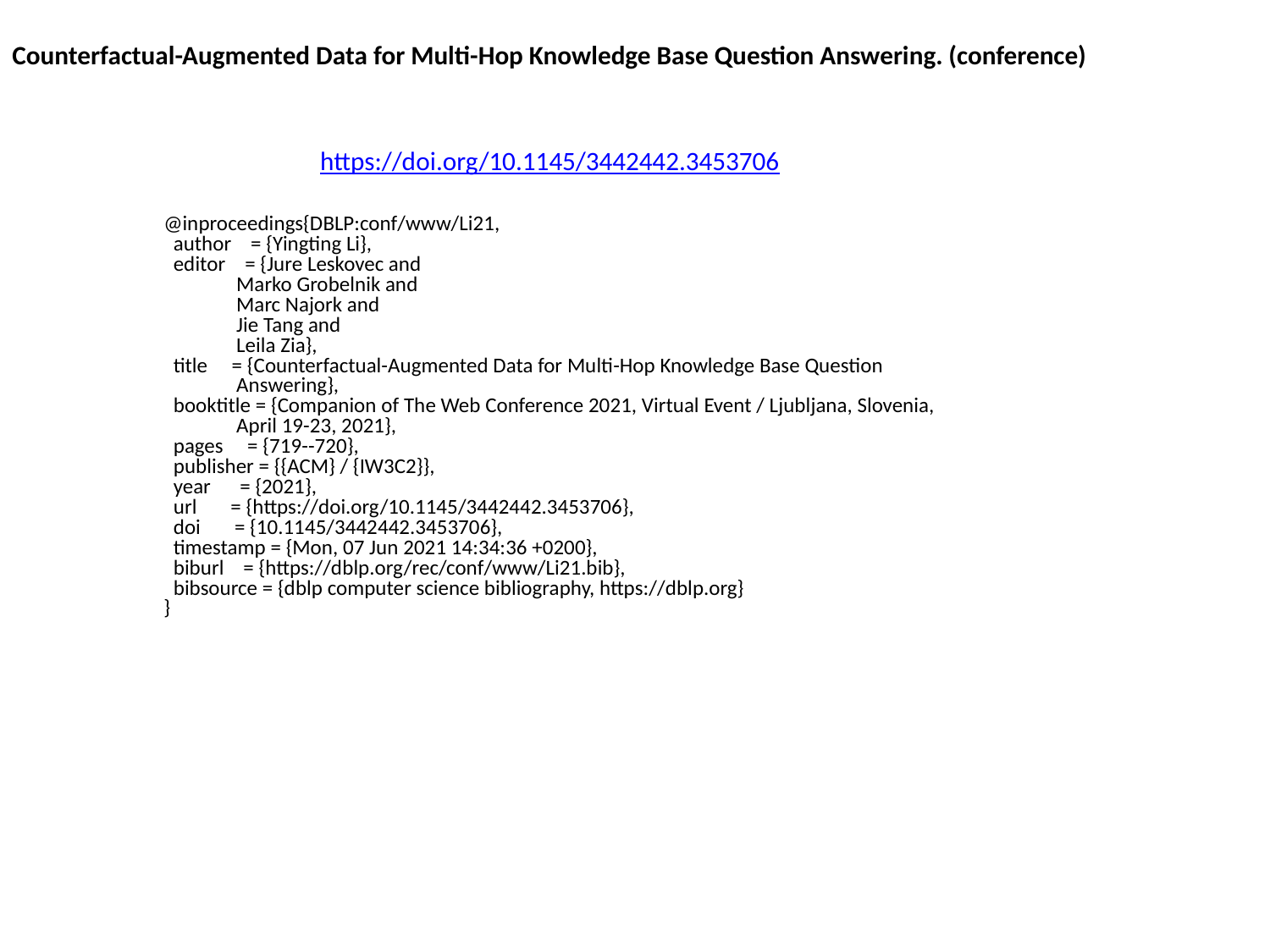

Counterfactual-Augmented Data for Multi-Hop Knowledge Base Question Answering. (conference)

https://doi.org/10.1145/3442442.3453706

@inproceedings{DBLP:conf/www/Li21,
  author    = {Yingting Li},
  editor    = {Jure Leskovec and
               Marko Grobelnik and
               Marc Najork and
               Jie Tang and
               Leila Zia},
  title     = {Counterfactual-Augmented Data for Multi-Hop Knowledge Base Question
               Answering},
  booktitle = {Companion of The Web Conference 2021, Virtual Event / Ljubljana, Slovenia,
               April 19-23, 2021},
  pages     = {719--720},
  publisher = {{ACM} / {IW3C2}},
  year      = {2021},
  url       = {https://doi.org/10.1145/3442442.3453706},
  doi       = {10.1145/3442442.3453706},
  timestamp = {Mon, 07 Jun 2021 14:34:36 +0200},
  biburl    = {https://dblp.org/rec/conf/www/Li21.bib},
  bibsource = {dblp computer science bibliography, https://dblp.org}
}